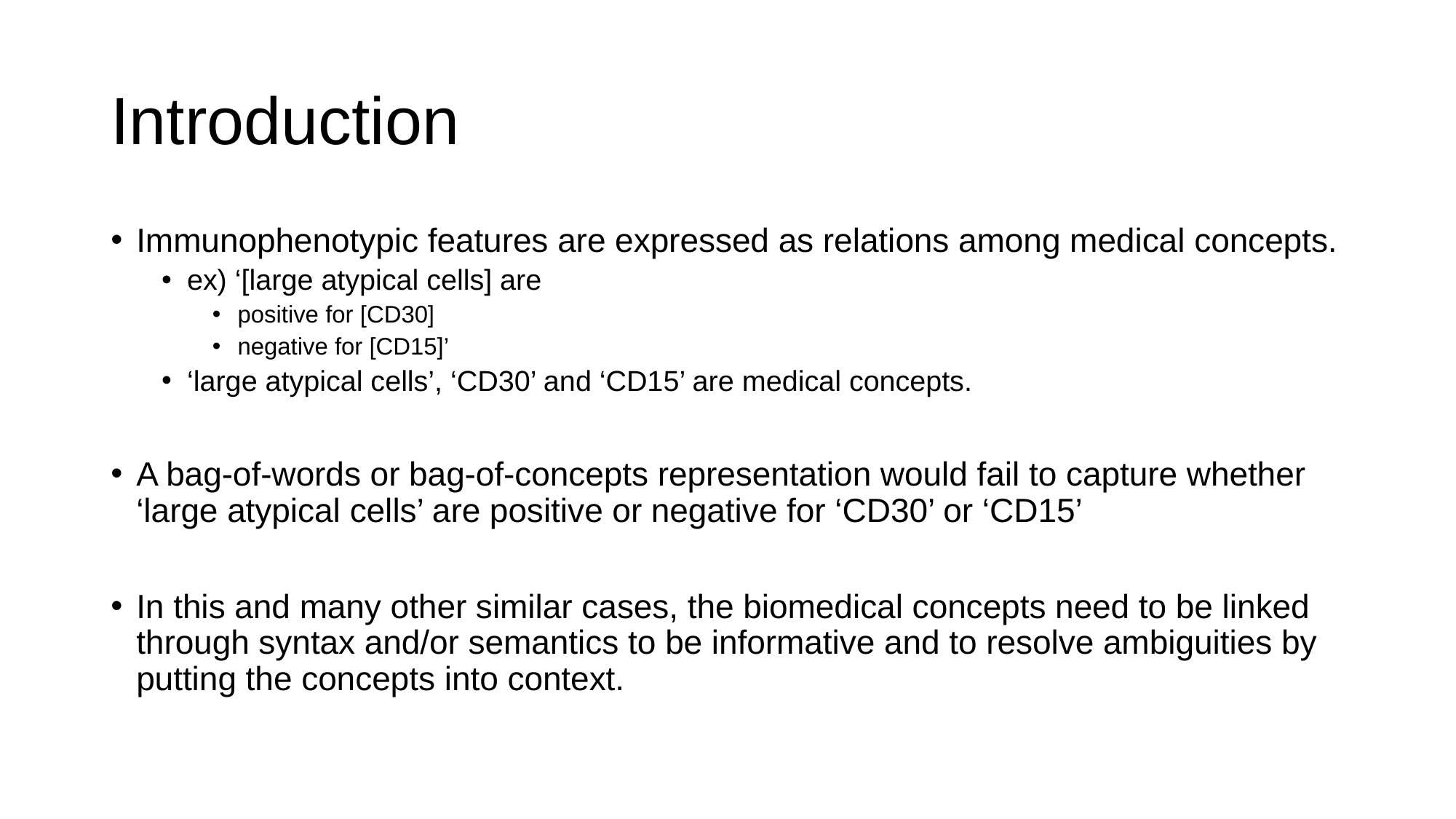

# Introduction
Immunophenotypic features are expressed as relations among medical concepts.
ex) ‘[large atypical cells] are
positive for [CD30]
negative for [CD15]’
‘large atypical cells’, ‘CD30’ and ‘CD15’ are medical concepts.

A bag-of-words or bag-of-concepts representation would fail to capture whether ‘large atypical cells’ are positive or negative for ‘CD30’ or ‘CD15’

In this and many other similar cases, the biomedical concepts need to be linked through syntax and/or semantics to be informative and to resolve ambiguities by putting the concepts into context.